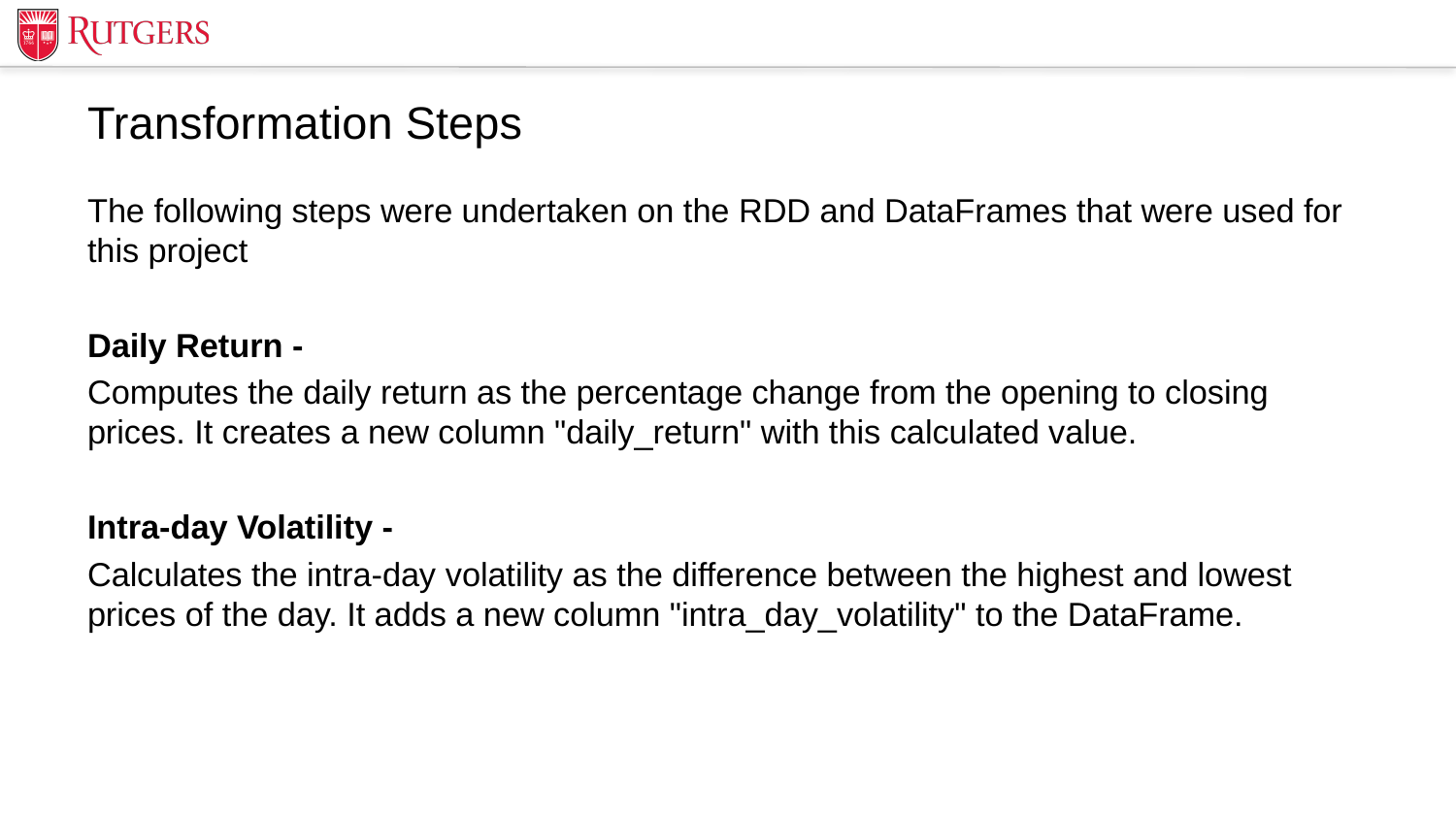

# Transformation Steps
The following steps were undertaken on the RDD and DataFrames that were used for this project

Daily Return -
Computes the daily return as the percentage change from the opening to closing prices. It creates a new column "daily_return" with this calculated value.

Intra-day Volatility -
Calculates the intra-day volatility as the difference between the highest and lowest prices of the day. It adds a new column "intra_day_volatility" to the DataFrame.